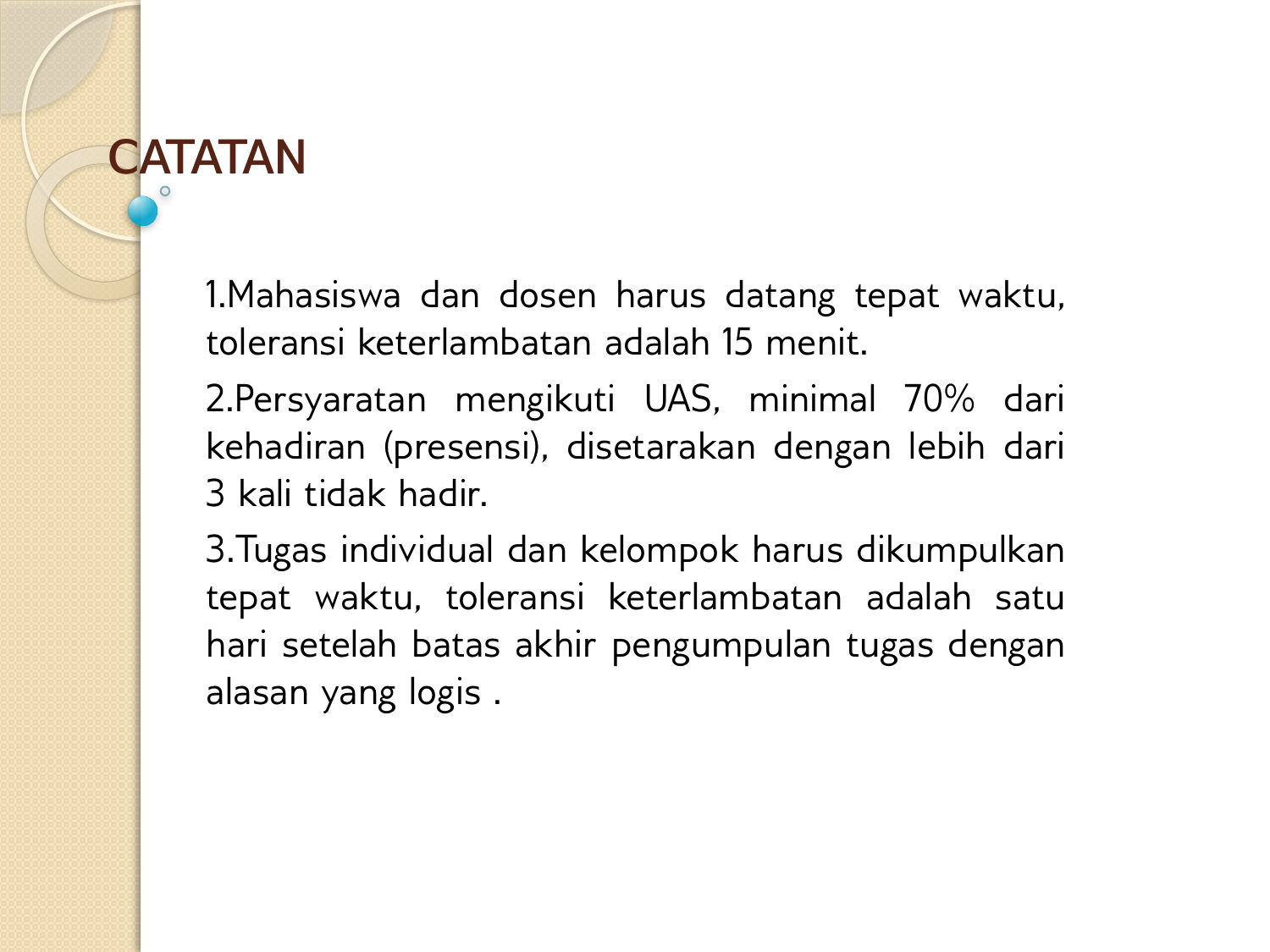

# CATATAN

1.Mahasiswa dan dosen harus datang tepat waktu, toleransi keterlambatan adalah 15 menit.
2.Persyaratan mengikuti UAS, minimal 70% dari kehadiran (presensi), disetarakan dengan lebih dari 3 kali tidak hadir.
3.Tugas individual dan kelompok harus dikumpulkan tepat waktu, toleransi keterlambatan adalah satu hari setelah batas akhir pengumpulan tugas dengan alasan yang logis .